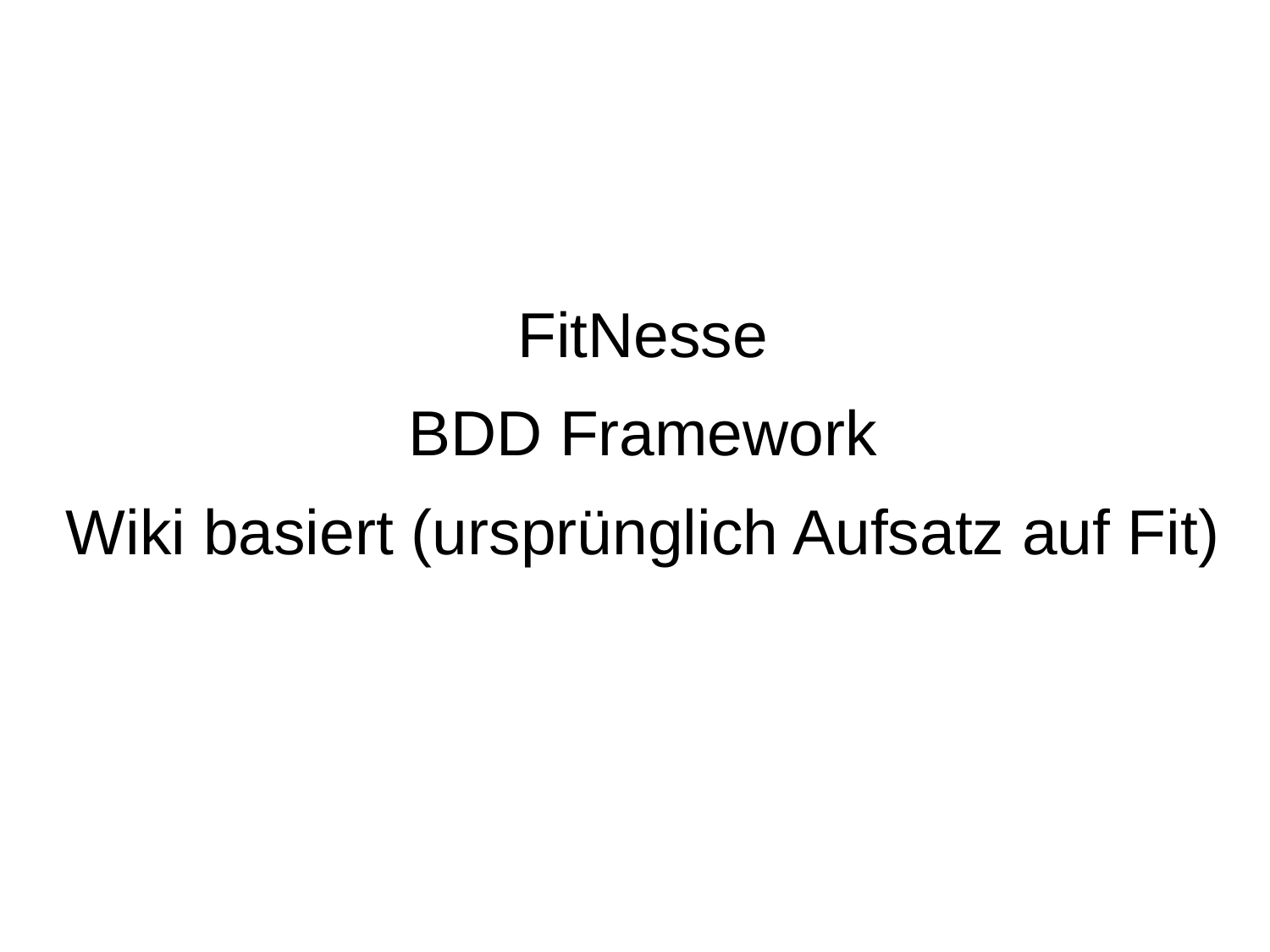

FitNesse
BDD Framework
Wiki basiert (ursprünglich Aufsatz auf Fit)